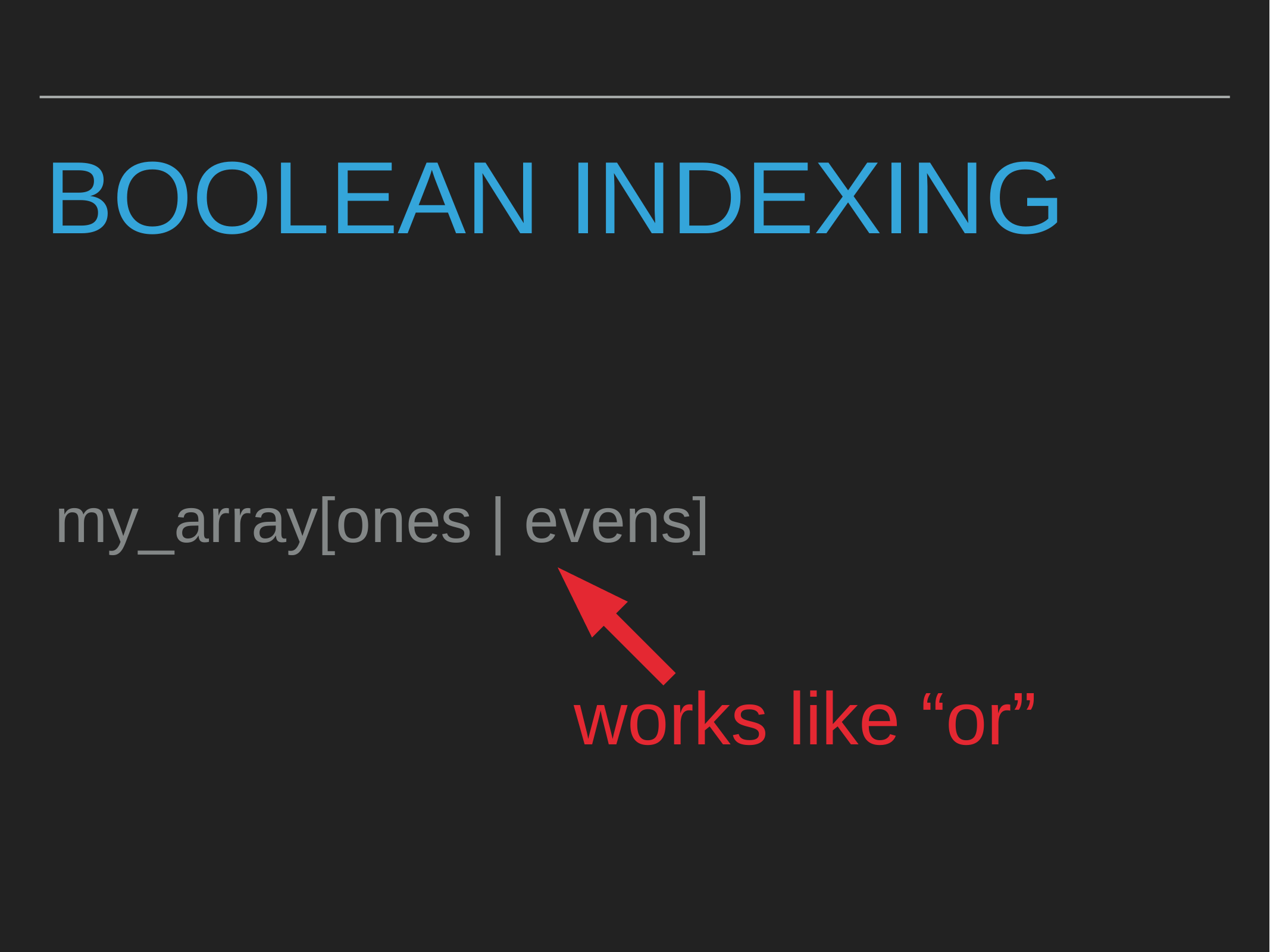

# Boolean INdexing
my_array[ones | evens]

works like “or”